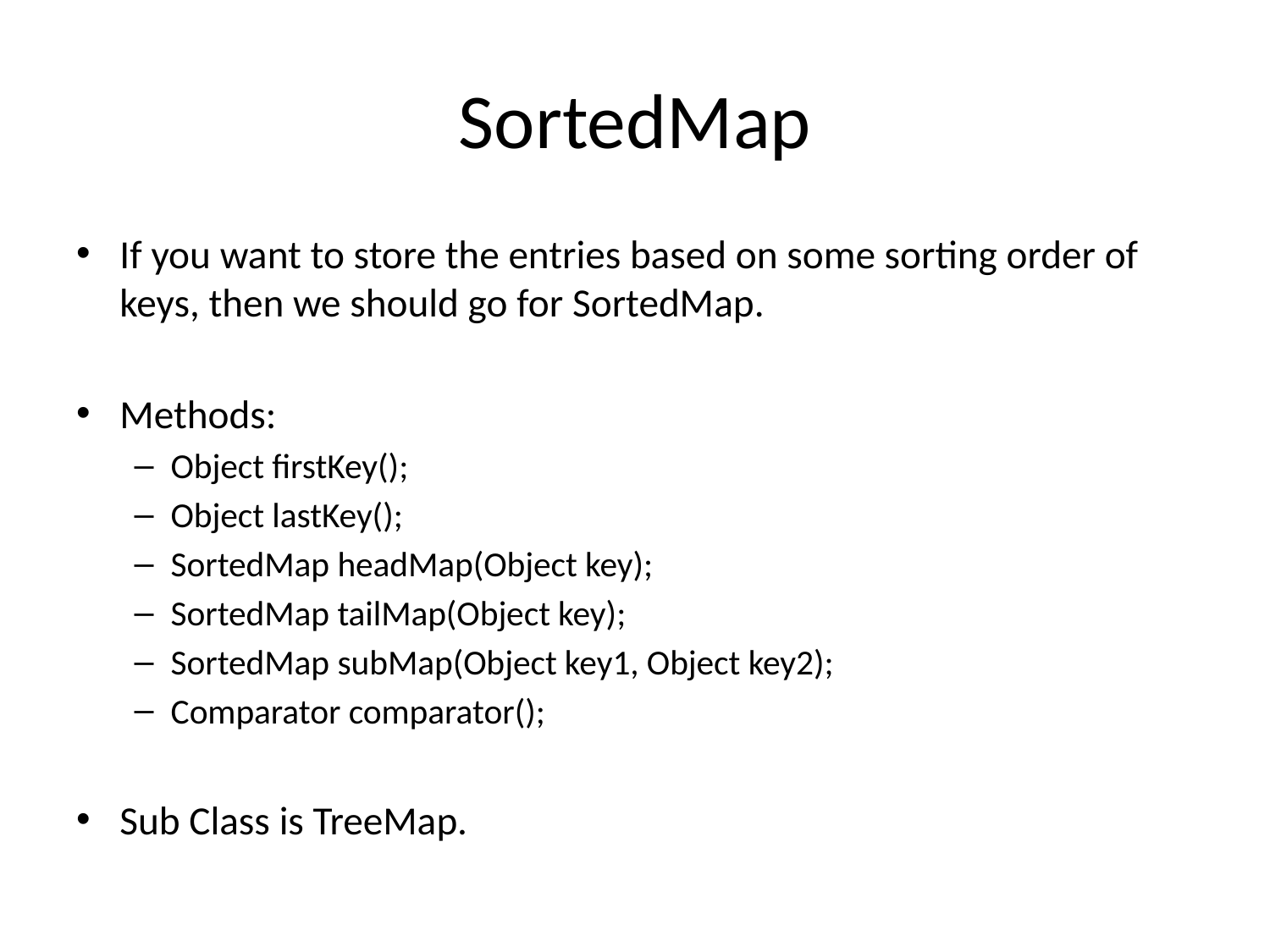

# SortedMap
If you want to store the entries based on some sorting order of keys, then we should go for SortedMap.

Methods:
Object firstKey();
Object lastKey();
SortedMap headMap(Object key);
SortedMap tailMap(Object key);
SortedMap subMap(Object key1, Object key2);
Comparator comparator();

Sub Class is TreeMap.